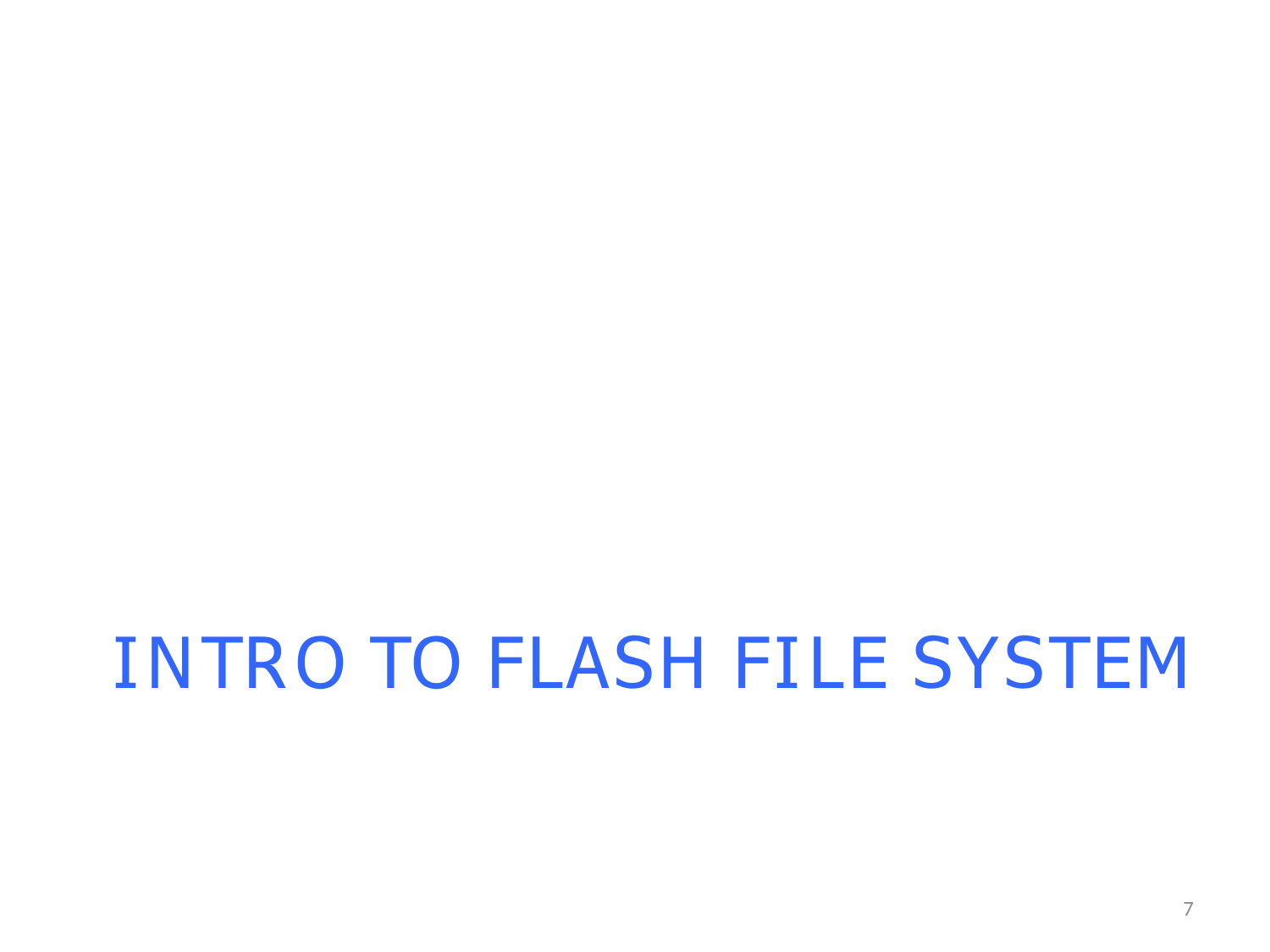

# INTRO TO FLASH FILE SYSTEM
7